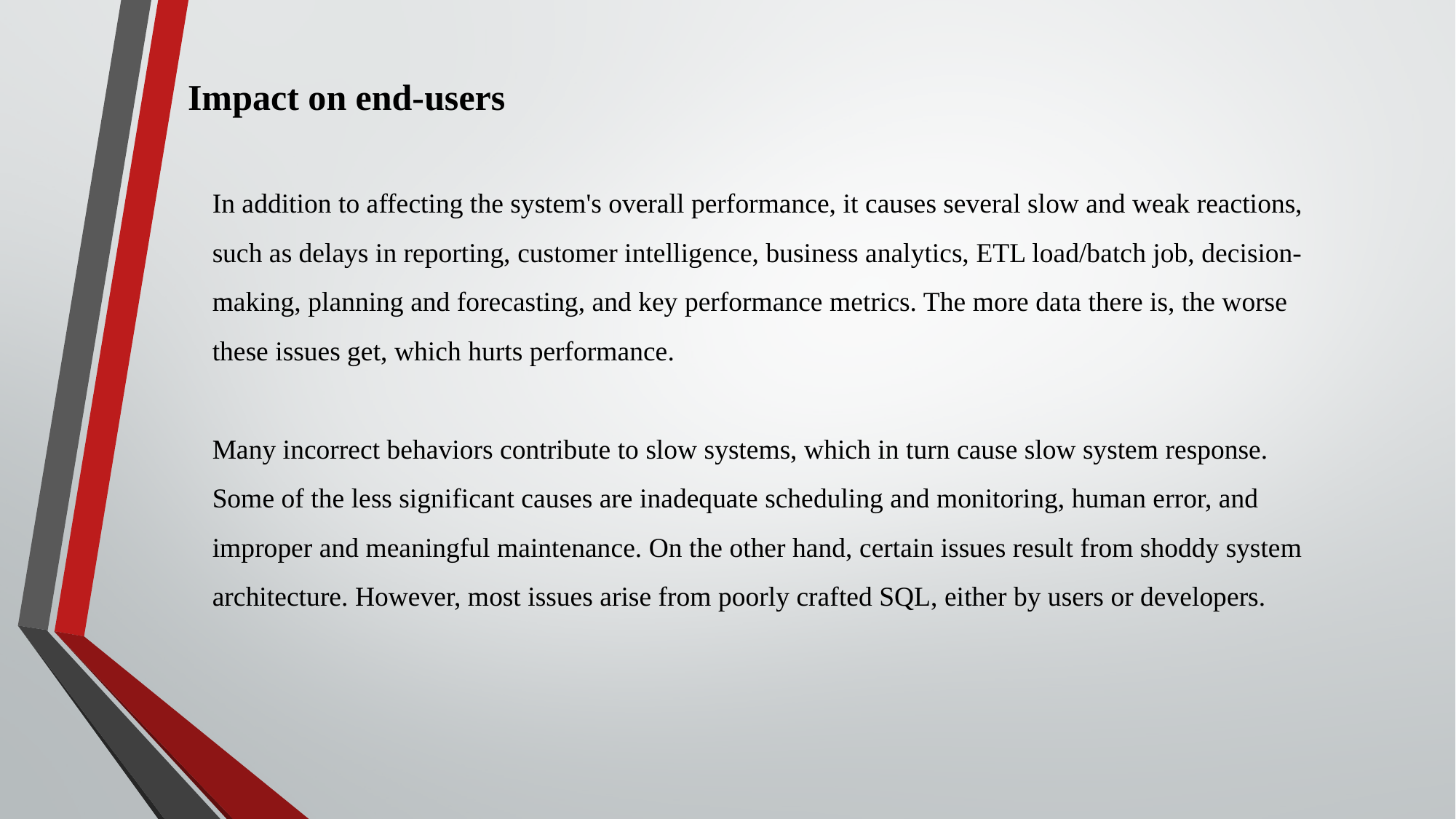

Impact on end-users
In addition to affecting the system's overall performance, it causes several slow and weak reactions, such as delays in reporting, customer intelligence, business analytics, ETL load/batch job, decision-making, planning and forecasting, and key performance metrics. The more data there is, the worse these issues get, which hurts performance.

Many incorrect behaviors contribute to slow systems, which in turn cause slow system response. Some of the less significant causes are inadequate scheduling and monitoring, human error, and improper and meaningful maintenance. On the other hand, certain issues result from shoddy system architecture. However, most issues arise from poorly crafted SQL, either by users or developers.